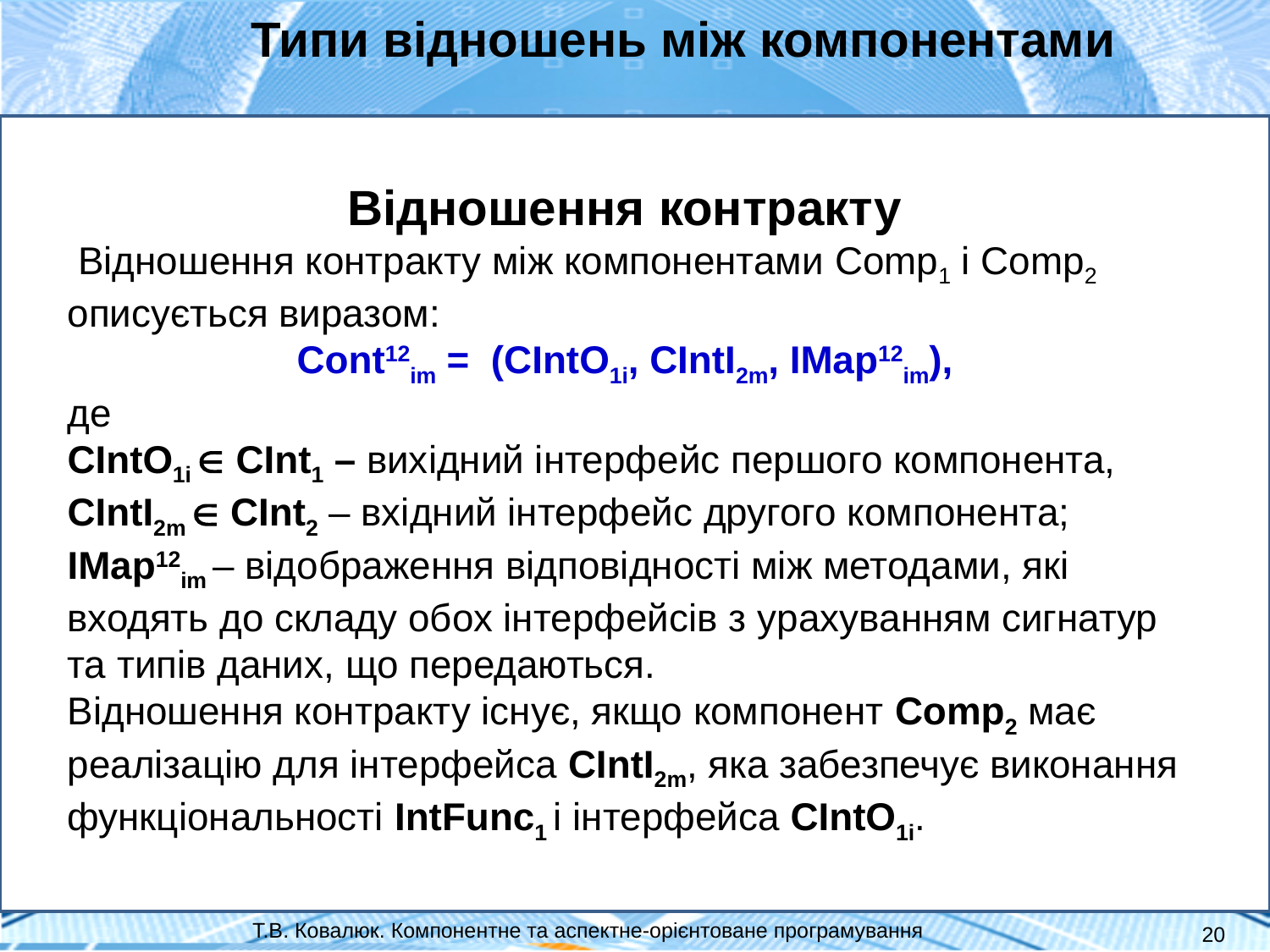

Типи відношень між компонентами
Відношення контракту
 Відно­шення контракту між компонентами Comp1 і Comp2 описується виразом:
Cont12im =  (CIntO1i, CIntI2m, IMap12im),
де
CIntO1i ∈ CInt1 – вихідний інтерфейс першого компонента,
CIntI2m ∈ CInt2 – вхідний інтерфейс другого компонента;
IMap12im – відображення відповідності між методами, які входять до складу обох інтерфейсів з урахуванням сигнатур та типів даних, що передаються.
Відношення контракту існує, якщо компонент Comp2 має реалізацію для інтерфейса CIntI2m, яка забезпечує виконання функціональності IntFunc1 i інтерфейса CIntO1i.